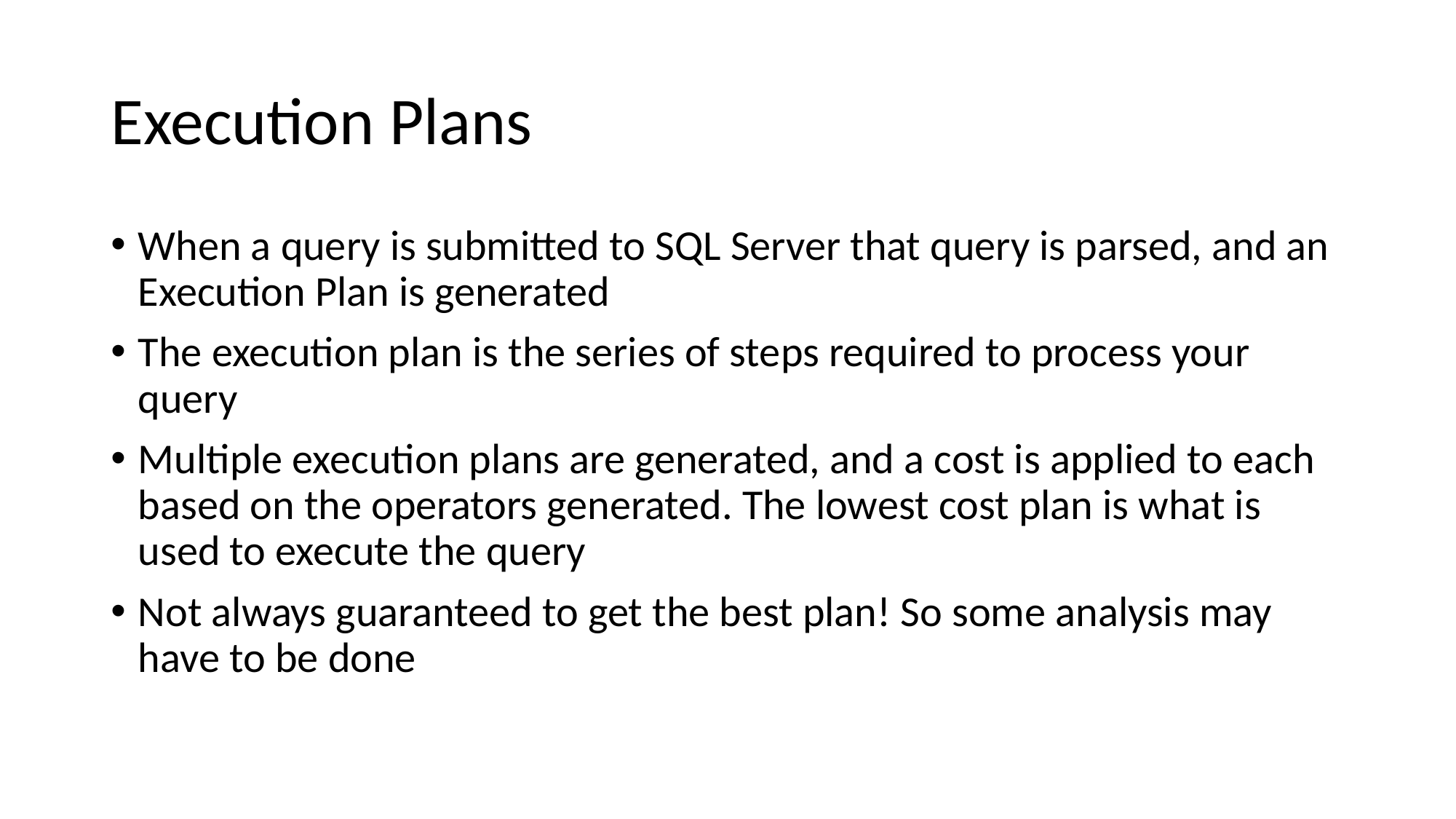

# Execution Plans
When a query is submitted to SQL Server that query is parsed, and an Execution Plan is generated
The execution plan is the series of steps required to process your query
Multiple execution plans are generated, and a cost is applied to each based on the operators generated. The lowest cost plan is what is used to execute the query
Not always guaranteed to get the best plan! So some analysis may have to be done